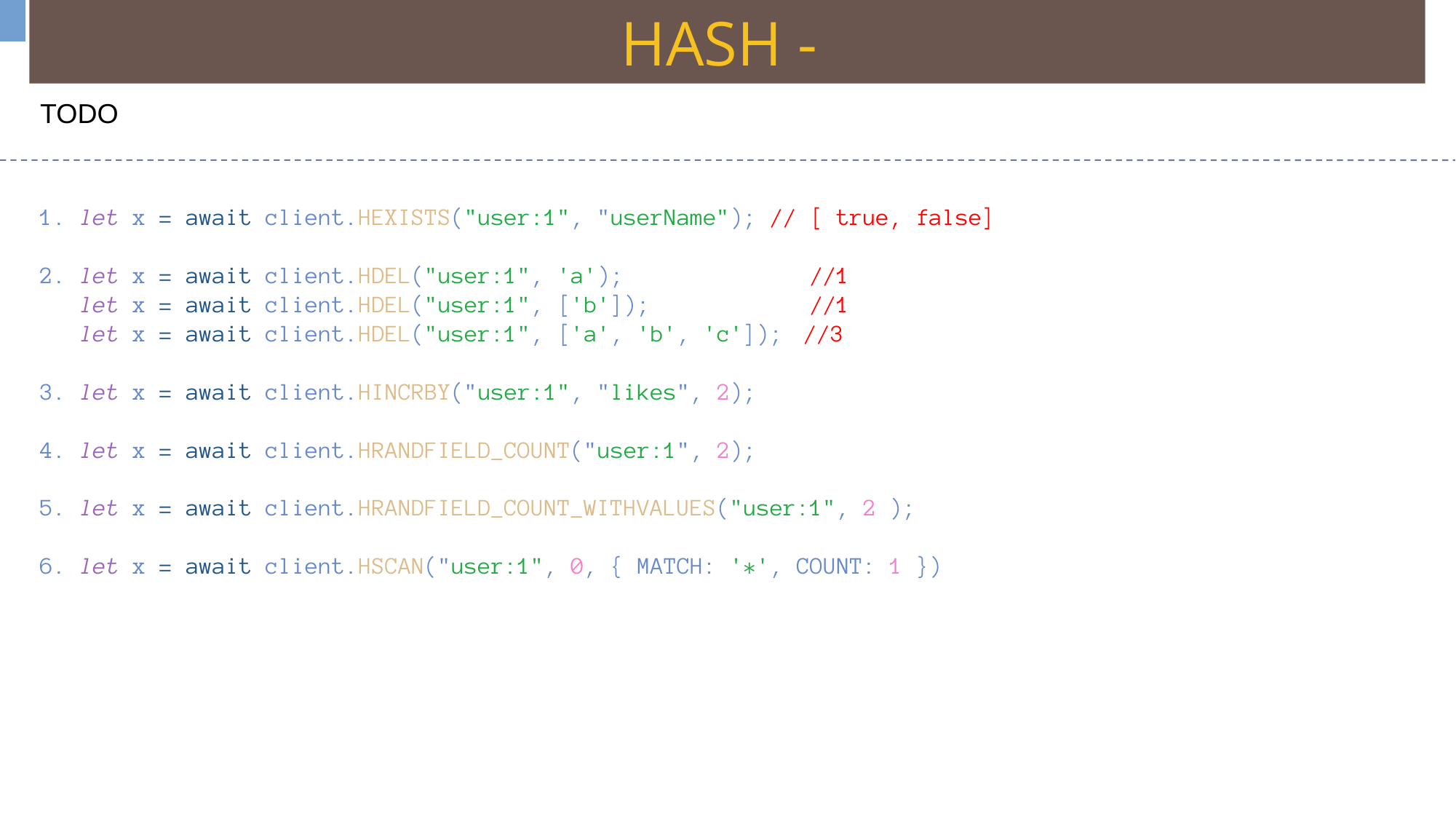

HASH -
TODO

1. let x = await client.HEXISTS("user:1", "userName"); // [ true, false]

2. let x = await client.HDEL("user:1", 'a');              //1
   let x = await client.HDEL("user:1", ['b']);            //1
   let x = await client.HDEL("user:1", ['a', 'b', 'c']); 	//3

3. let x = await client.HINCRBY("user:1", "likes", 2);

4. let x = await client.HRANDFIELD_COUNT("user:1", 2);

5. let x = await client.HRANDFIELD_COUNT_WITHVALUES("user:1", 2 );

6. let x = await client.HSCAN("user:1", 0, { MATCH: '*', COUNT: 1 })